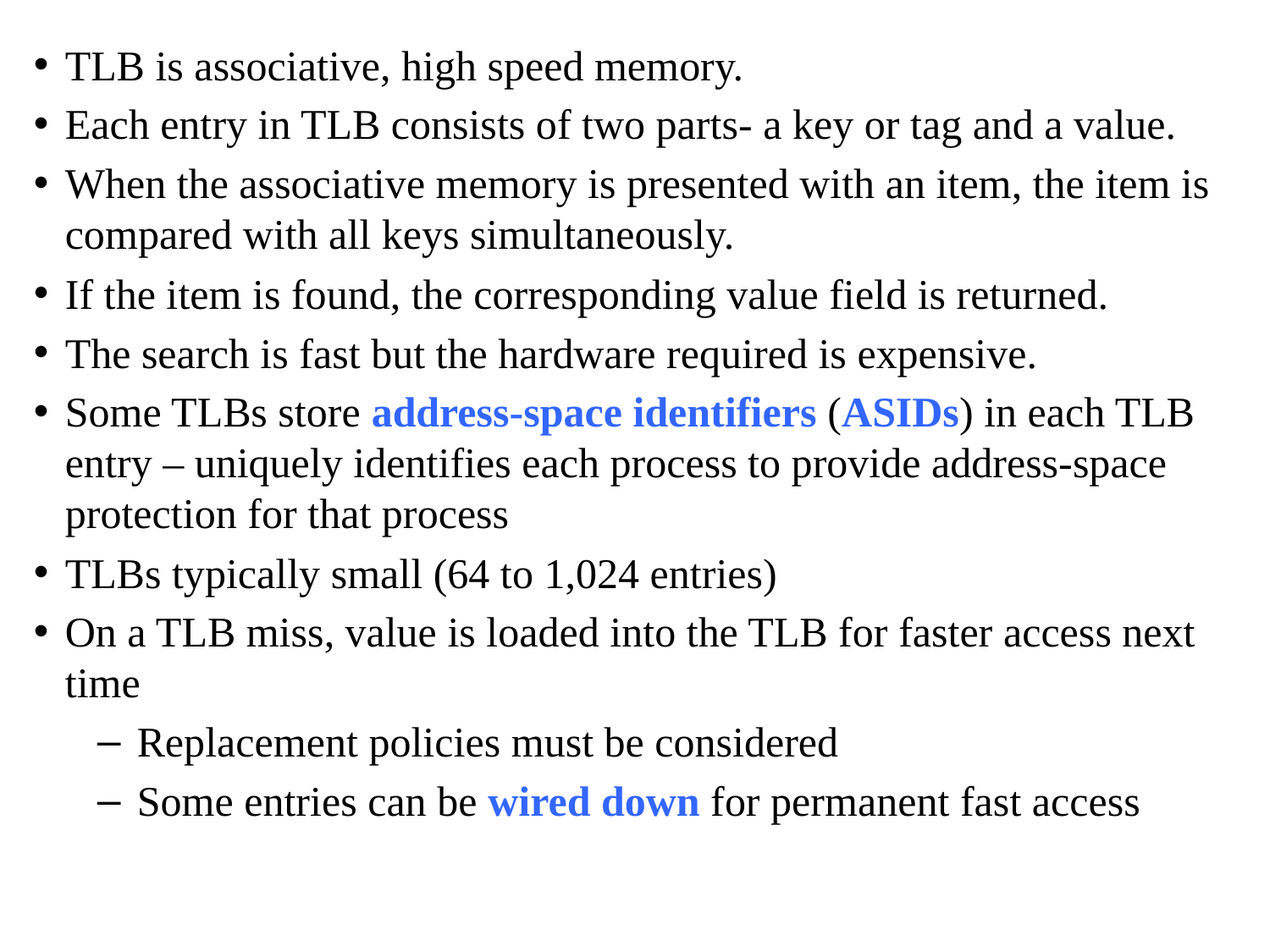

TLB is associative, high speed memory.
Each entry in TLB consists of two parts- a key or tag and a value.
When the associative memory is presented with an item, the item is compared with all keys simultaneously.
If the item is found, the corresponding value field is returned.
The search is fast but the hardware required is expensive.
Some TLBs store address-space identifiers (ASIDs) in each TLB entry – uniquely identifies each process to provide address-space protection for that process
TLBs typically small (64 to 1,024 entries)
On a TLB miss, value is loaded into the TLB for faster access next time
Replacement policies must be considered
Some entries can be wired down for permanent fast access